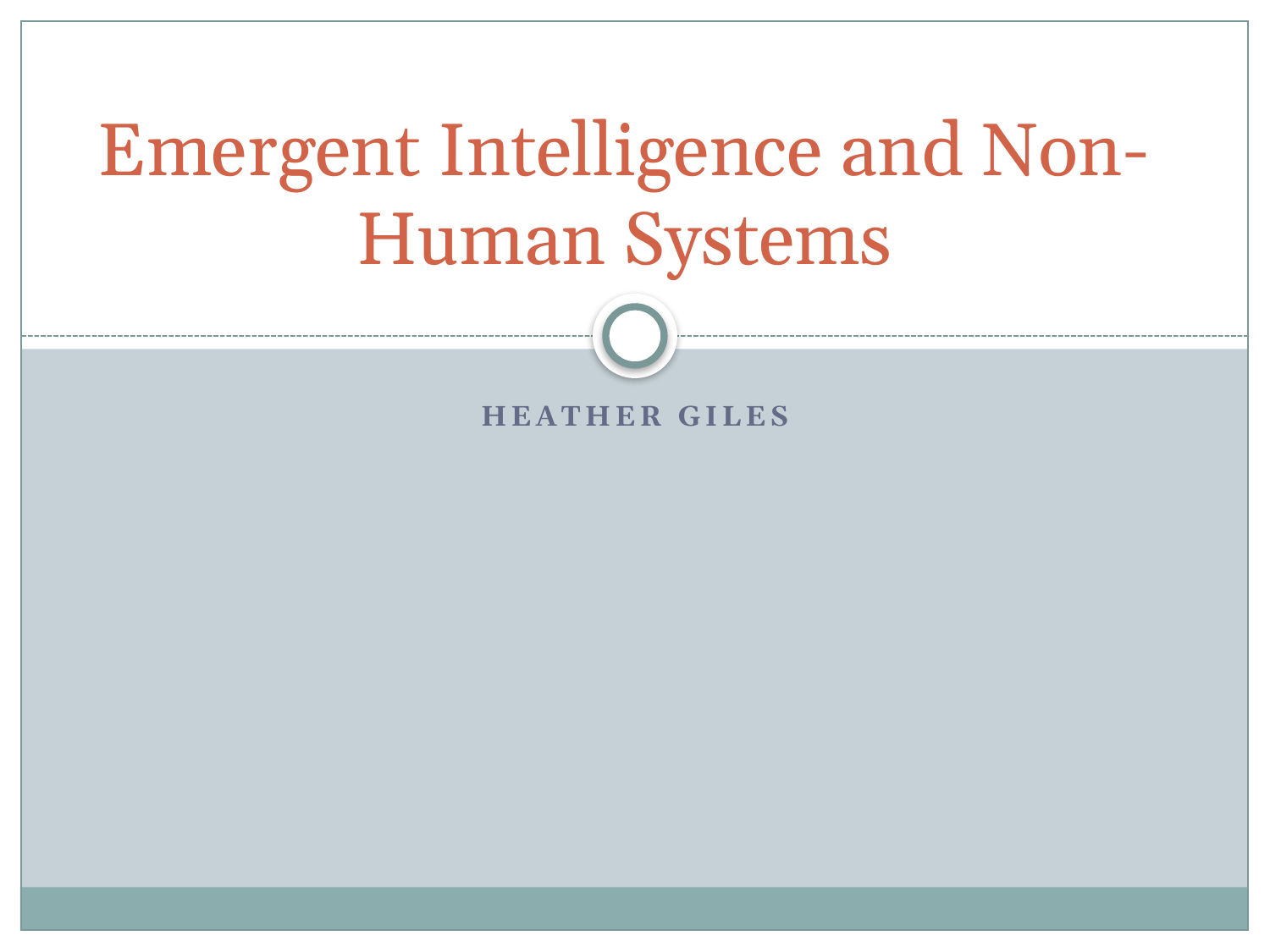

# Emergent Intelligence and Non-Human Systems
Heather Giles